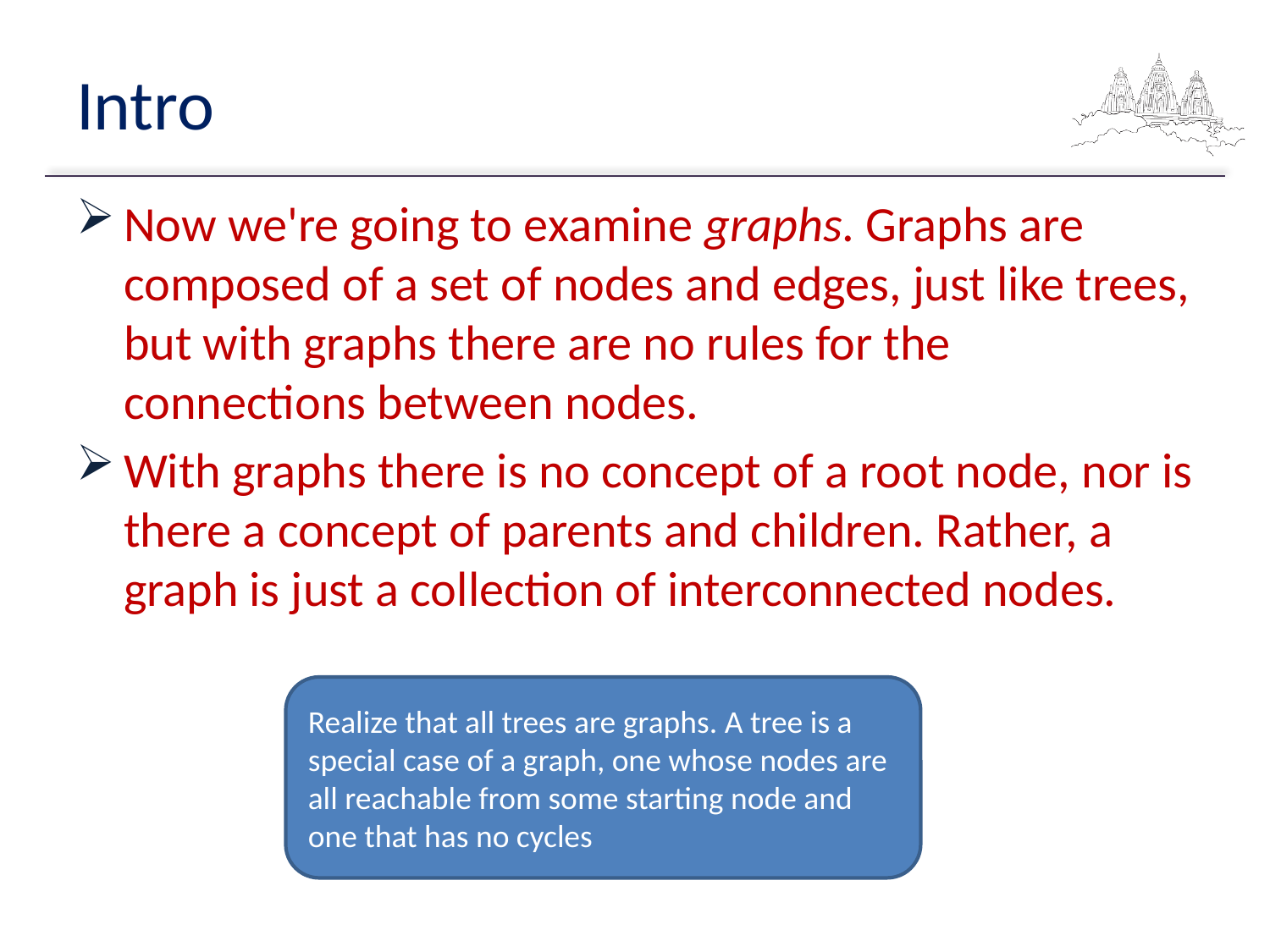

# Intro
Now we're going to examine graphs. Graphs are composed of a set of nodes and edges, just like trees, but with graphs there are no rules for the connections between nodes.
With graphs there is no concept of a root node, nor is there a concept of parents and children. Rather, a graph is just a collection of interconnected nodes.

Realize that all trees are graphs. A tree is a special case of a graph, one whose nodes are all reachable from some starting node and one that has no cycles